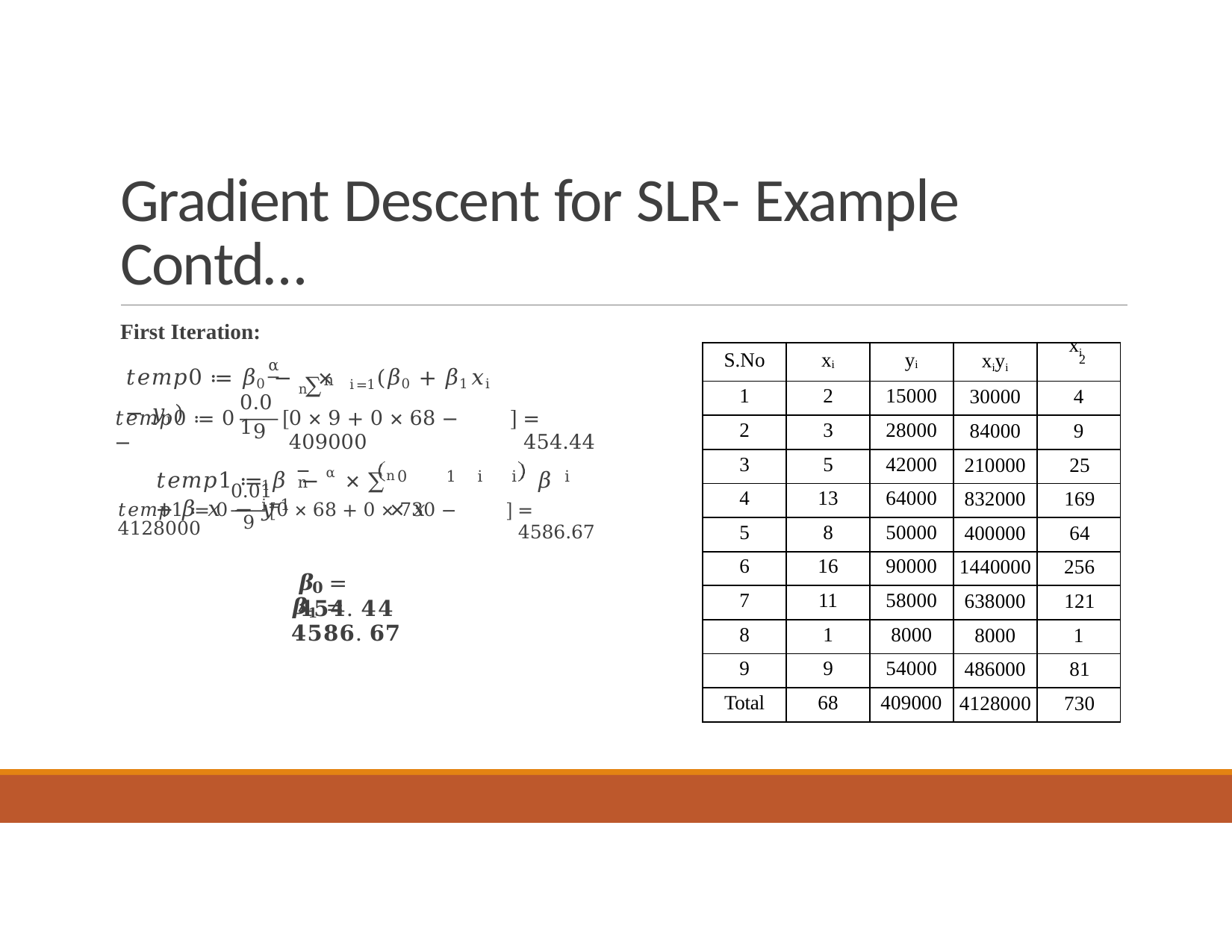

# Gradient Descent for SLR- Example  Contd…
First Iteration:
| S.No | xi | yi | xiyi | xi 2 |
| --- | --- | --- | --- | --- |
| 1 | 2 | 15000 | 30000 | 4 |
| 2 | 3 | 28000 | 84000 | 9 |
| 3 | 5 | 42000 | 210000 | 25 |
| 4 | 13 | 64000 | 832000 | 169 |
| 5 | 8 | 50000 | 400000 | 64 |
| 6 | 16 | 90000 | 1440000 | 256 |
| 7 | 11 | 58000 | 638000 | 121 |
| 8 | 1 | 8000 | 8000 | 1 |
| 9 | 9 | 54000 | 486000 | 81 |
| Total | 68 | 409000 | 4128000 | 730 |
∑n
α
𝑡𝑒𝑚𝑝0 ≔ 𝛽0  − n  ×	i=1(𝛽0  + 𝛽1𝑥i  − 𝑦i)

0.01
𝑡𝑒𝑚𝑝0 ≔ 0 −
0 × 9 + 0 × 68 − 409000
= 454.44

9

𝑡𝑒𝑚𝑝1 ≔ 𝛽 − α × ∑n	𝛽 + 𝛽 𝑥 − 𝑦	× 𝑥

0	1    i	i	i
1	i=1

n
0.01
𝑡𝑒𝑚𝑝1 ≔ 0 −	0 × 68 + 0 × 730 − 4128000
= 4586.67

9
𝜷	= 𝟒𝟓𝟒. 𝟒𝟒
𝟎
𝜷𝟏  = 𝟒𝟓𝟖𝟔. 𝟔𝟕